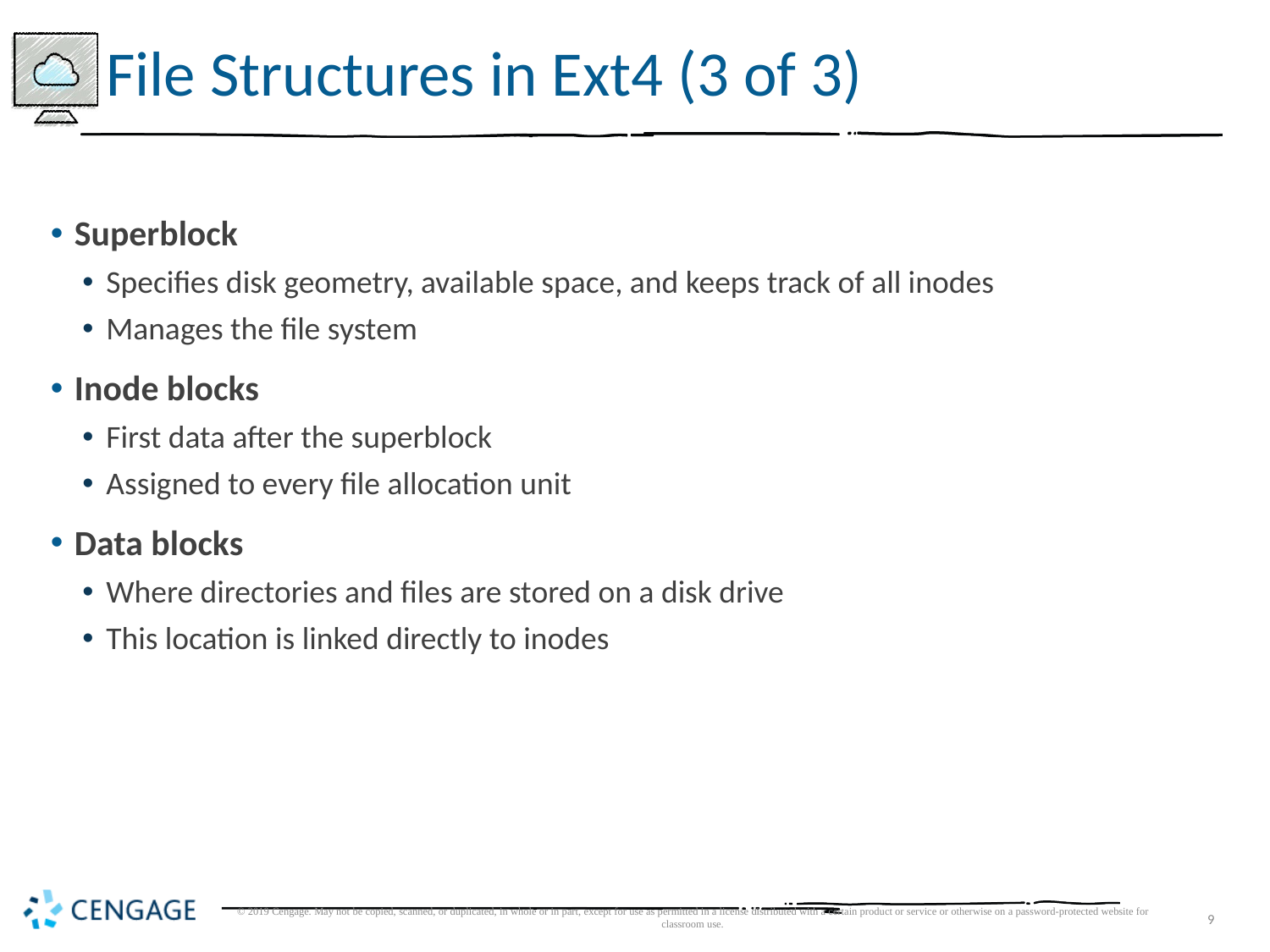

# File Structures in Ext4 (3 of 3)
Superblock
Specifies disk geometry, available space, and keeps track of all inodes
Manages the file system
Inode blocks
First data after the superblock
Assigned to every file allocation unit
Data blocks
Where directories and files are stored on a disk drive
This location is linked directly to inodes
© 2019 Cengage. May not be copied, scanned, or duplicated, in whole or in part, except for use as permitted in a license distributed with a certain product or service or otherwise on a password-protected website for classroom use.